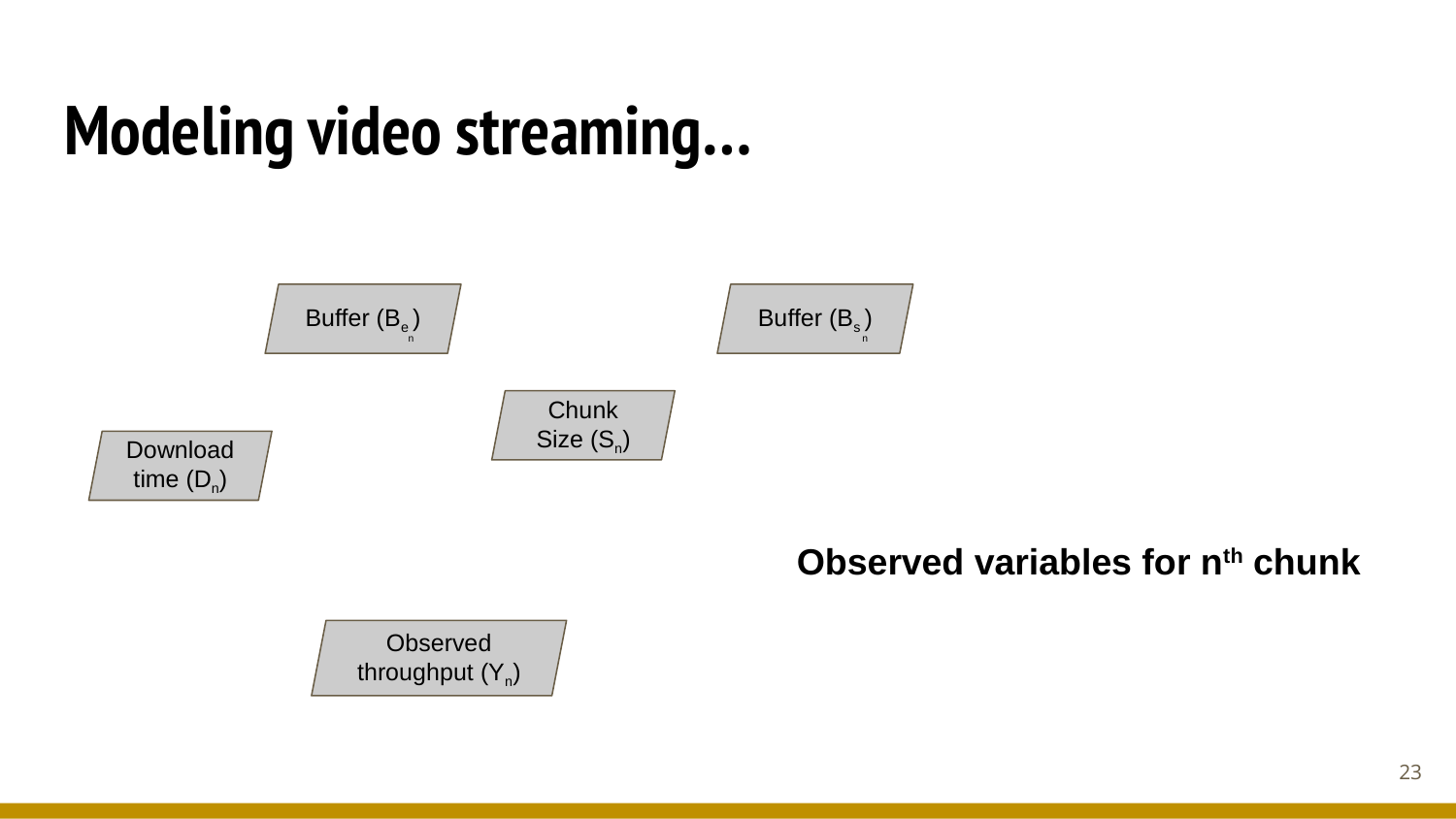

# Modeling video streaming…
Buffer (Be )
n
Buffer (Bs )
n
Chunk Size (Sn)
Download time (Dn)
Observed variables for nth chunk
Observed throughput (Yn)
23